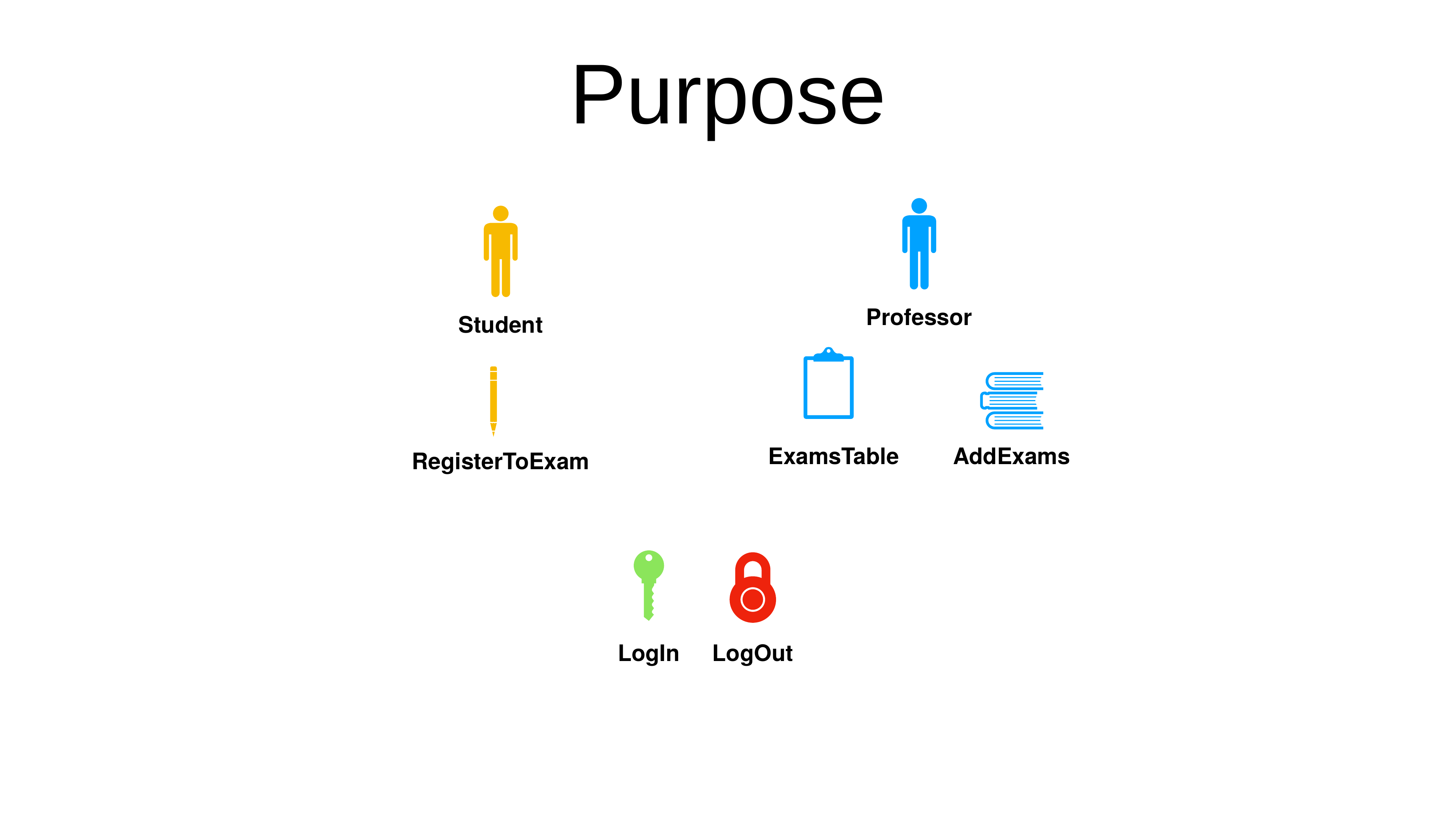

# Purpose

Professor
Student

ExamsTable
AddExams
RegisterToExam

LogIn
LogOut